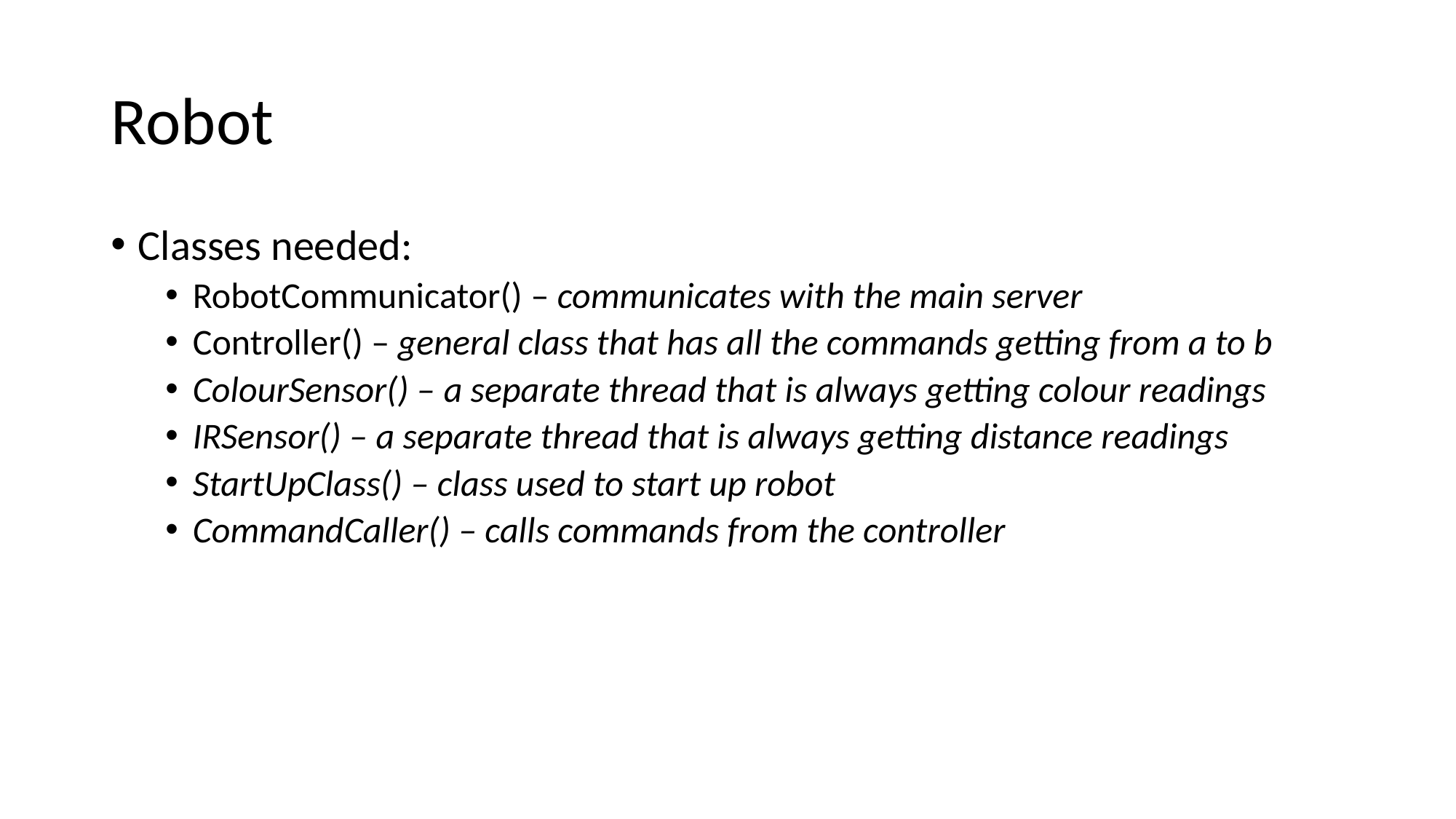

# Robot
Classes needed:
RobotCommunicator() – communicates with the main server
Controller() – general class that has all the commands getting from a to b
ColourSensor() – a separate thread that is always getting colour readings
IRSensor() – a separate thread that is always getting distance readings
StartUpClass() – class used to start up robot
CommandCaller() – calls commands from the controller